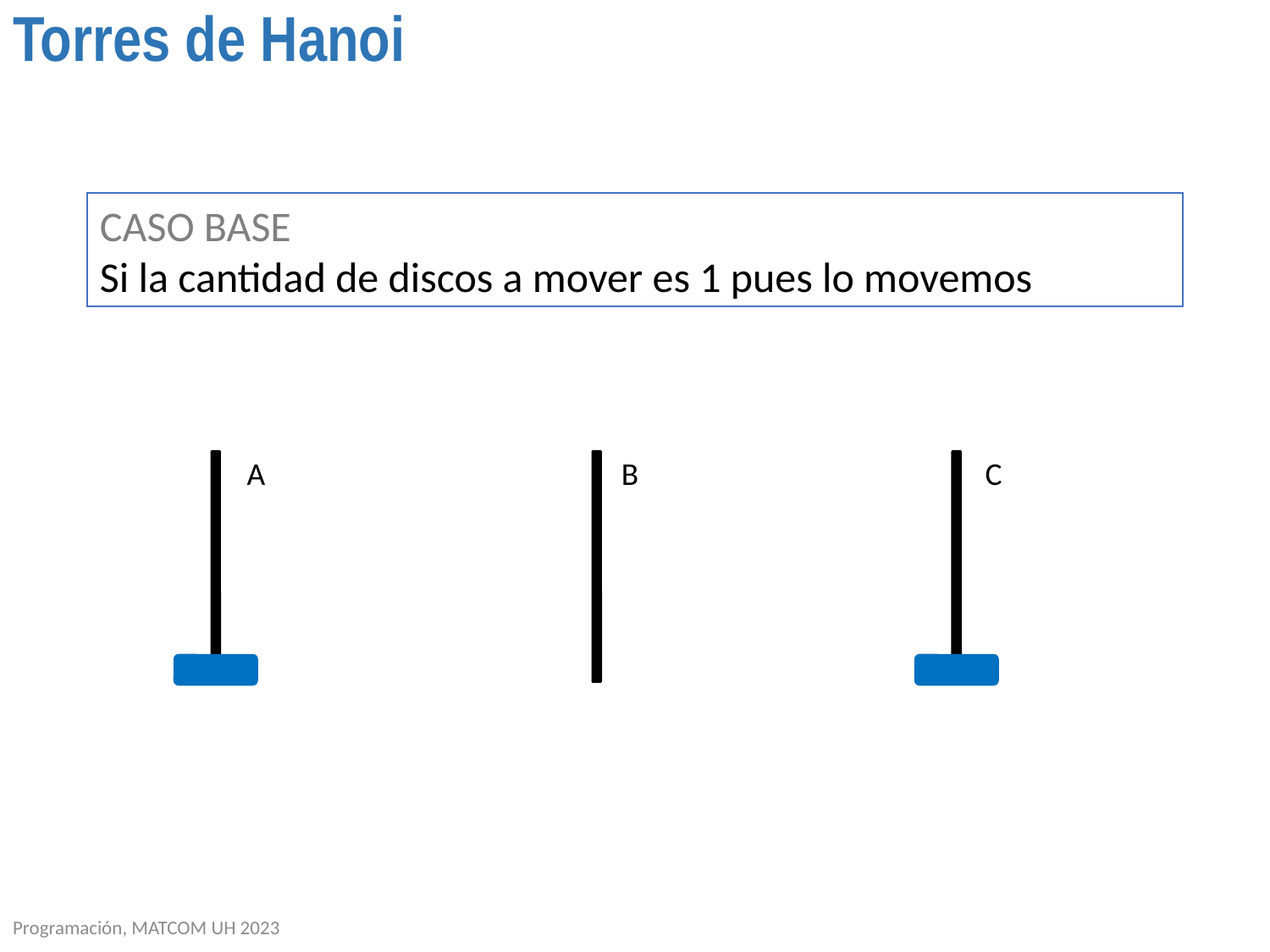

# Torres de Hanoi
CASO BASE
Si la cantidad de discos a mover es 1 pues lo movemos
B
C
A

Programación, MATCOM UH 2023
12